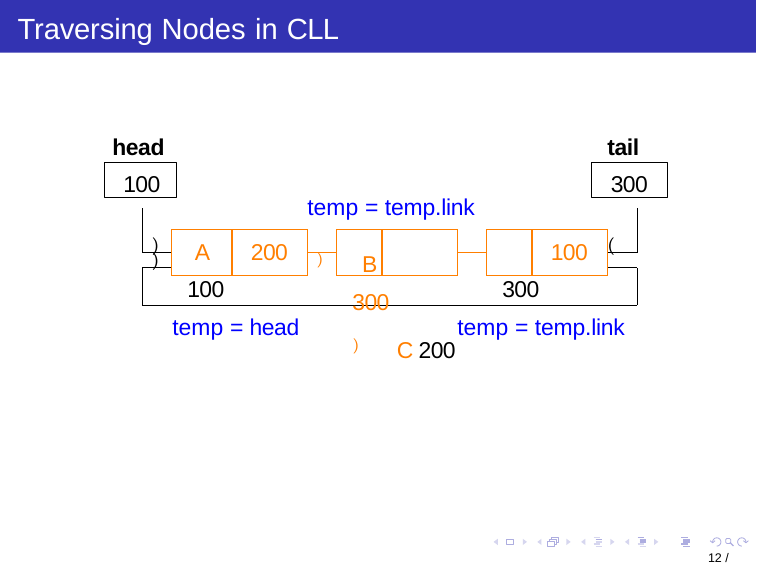

# Traversing Nodes in CLL
head
tail
100
300
temp = temp.link

) B	300	) C 200

)
(

200
100
A
)

100
300
temp = head
temp = temp.link
12 / 32